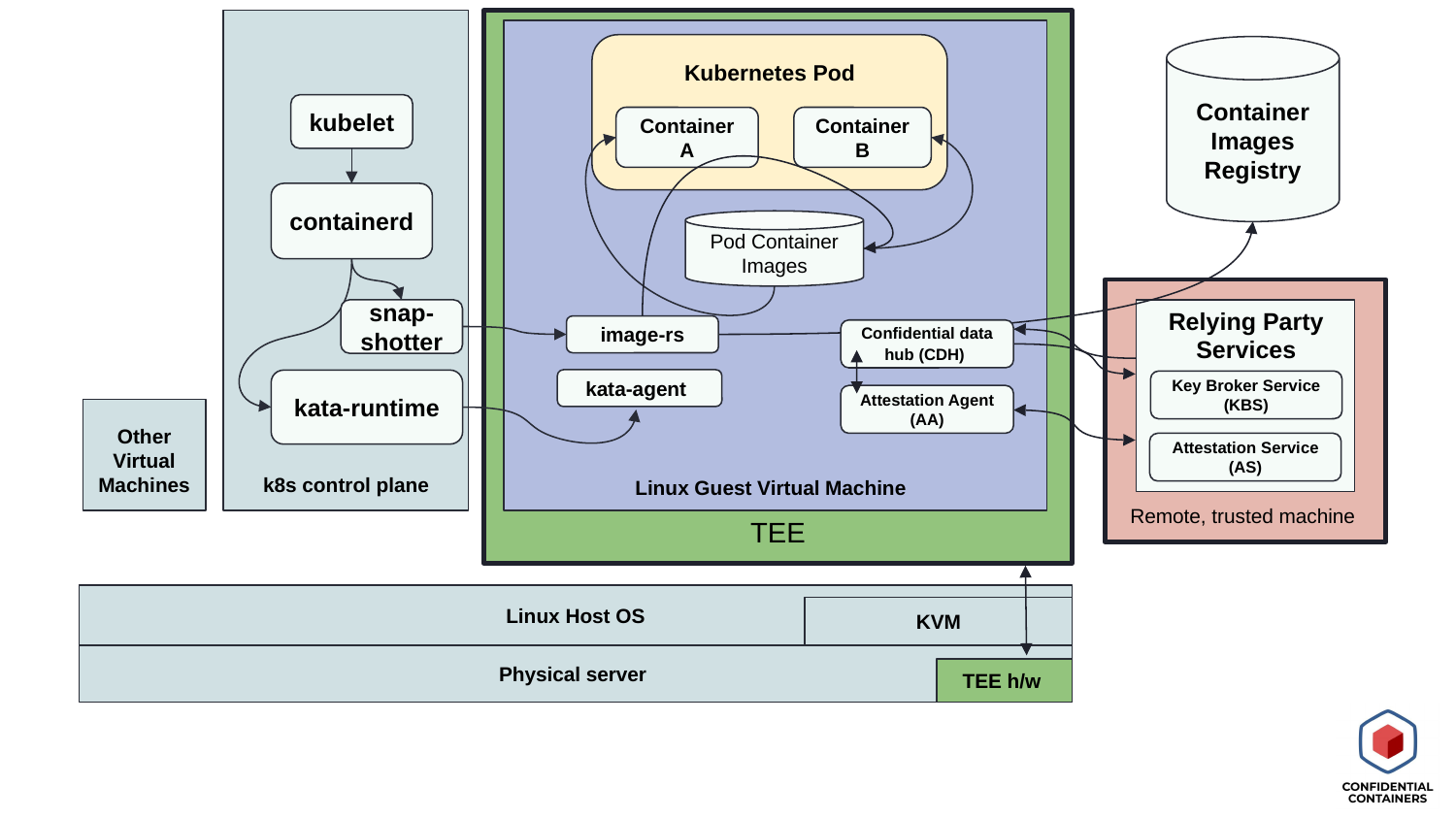

k8s control plane
TEE

Container Images Registry
Kubernetes Pod
kubelet
Container A
Container B
containerd
Pod Container Images

Remote, trusted machine
Relying Party Services
snap-
shotter

image-rs
Confidential data hub (CDH)
kata-agent

kata-runtime
Key Broker Service
(KBS)
Attestation Agent
(AA)
Other Virtual Machines
Attestation Service
(AS)
Linux Guest Virtual Machine
Linux Host OS
KVM
Physical server
TEE h/w